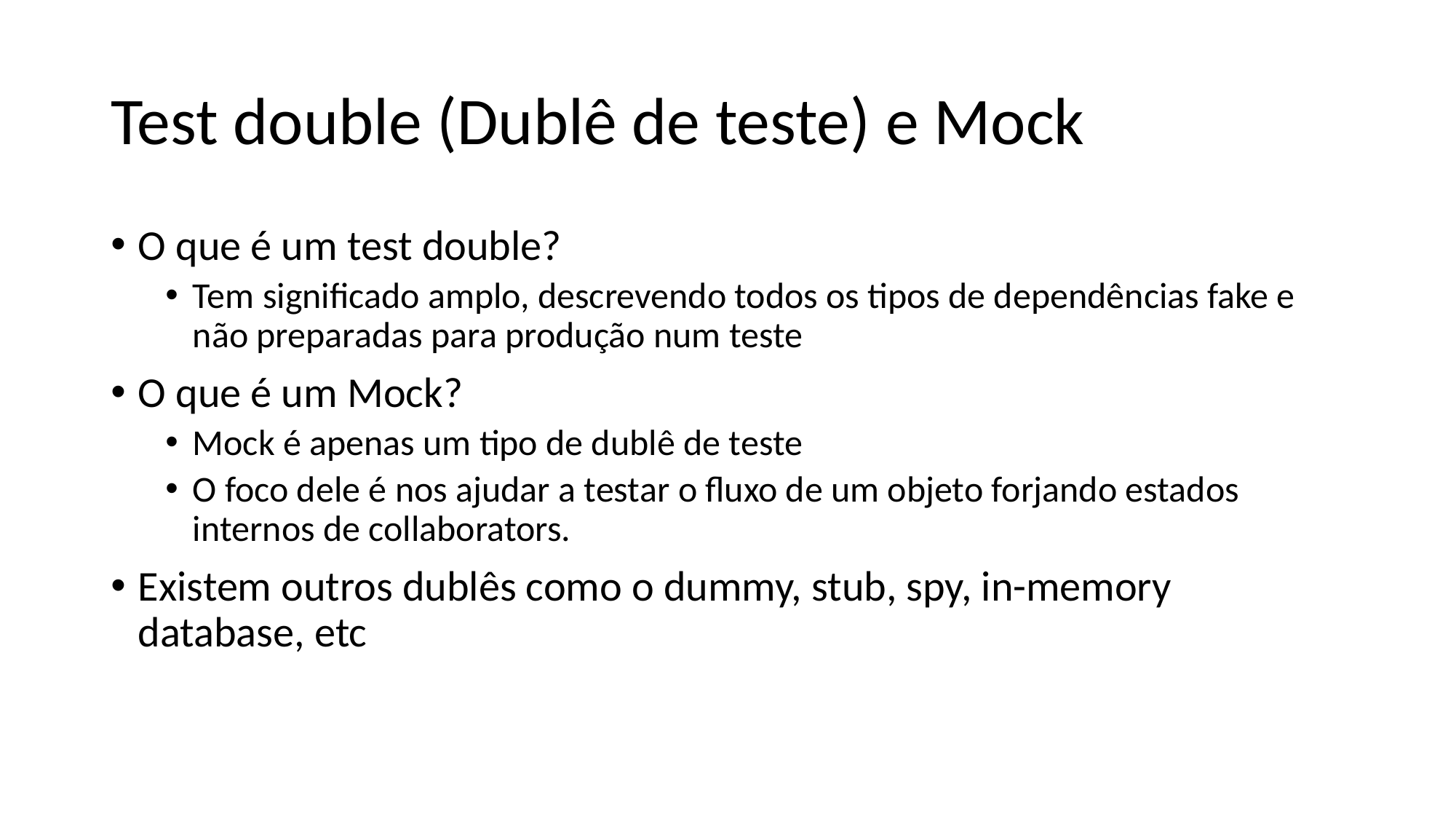

# Test double (Dublê de teste) e Mock
O que é um test double?
Tem significado amplo, descrevendo todos os tipos de dependências fake e não preparadas para produção num teste
O que é um Mock?
Mock é apenas um tipo de dublê de teste
O foco dele é nos ajudar a testar o fluxo de um objeto forjando estados internos de collaborators.
Existem outros dublês como o dummy, stub, spy, in-memory database, etc